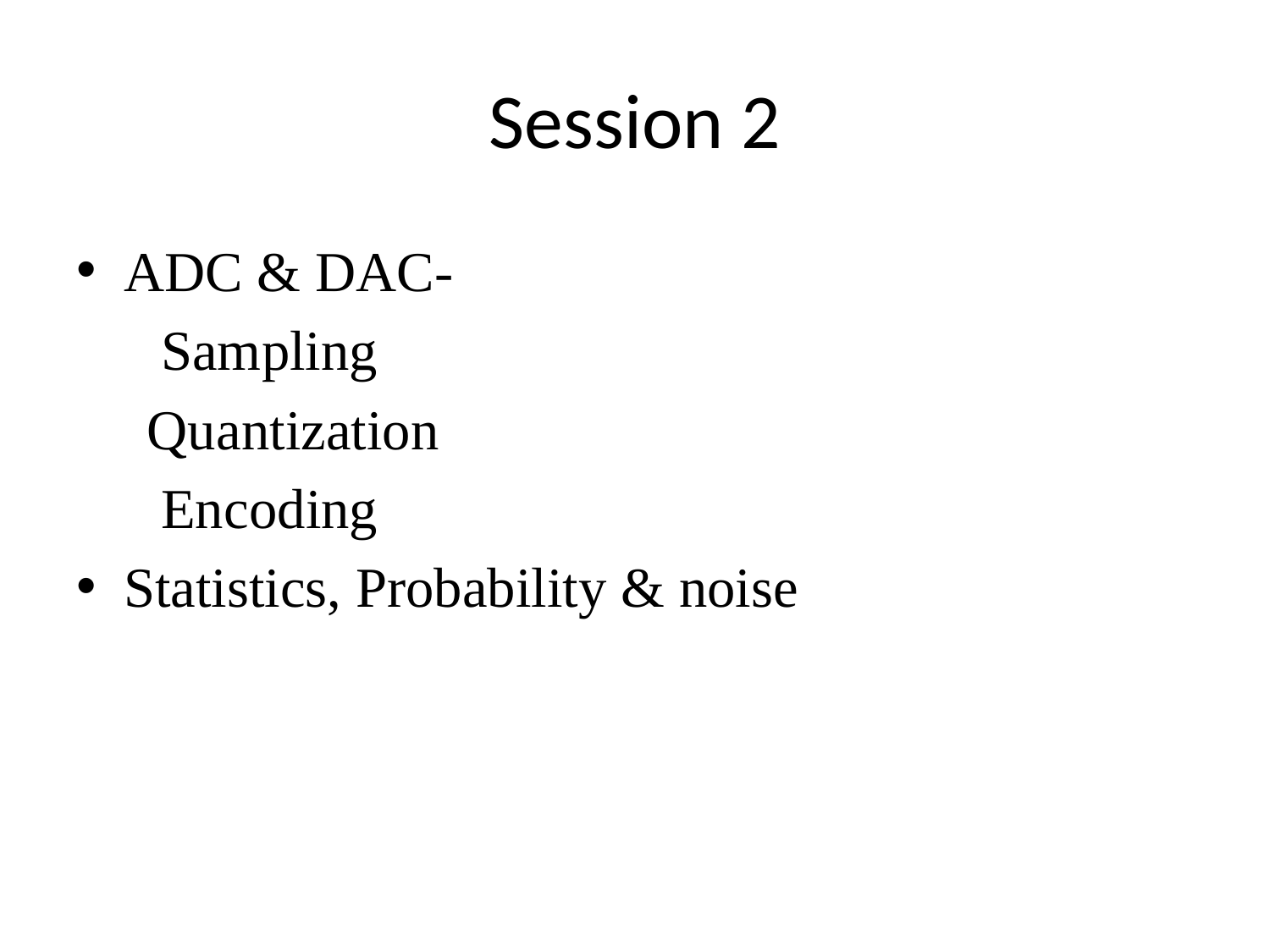

# Session 2
ADC & DAC-
      Sampling
     Quantization
      Encoding
Statistics, Probability & noise